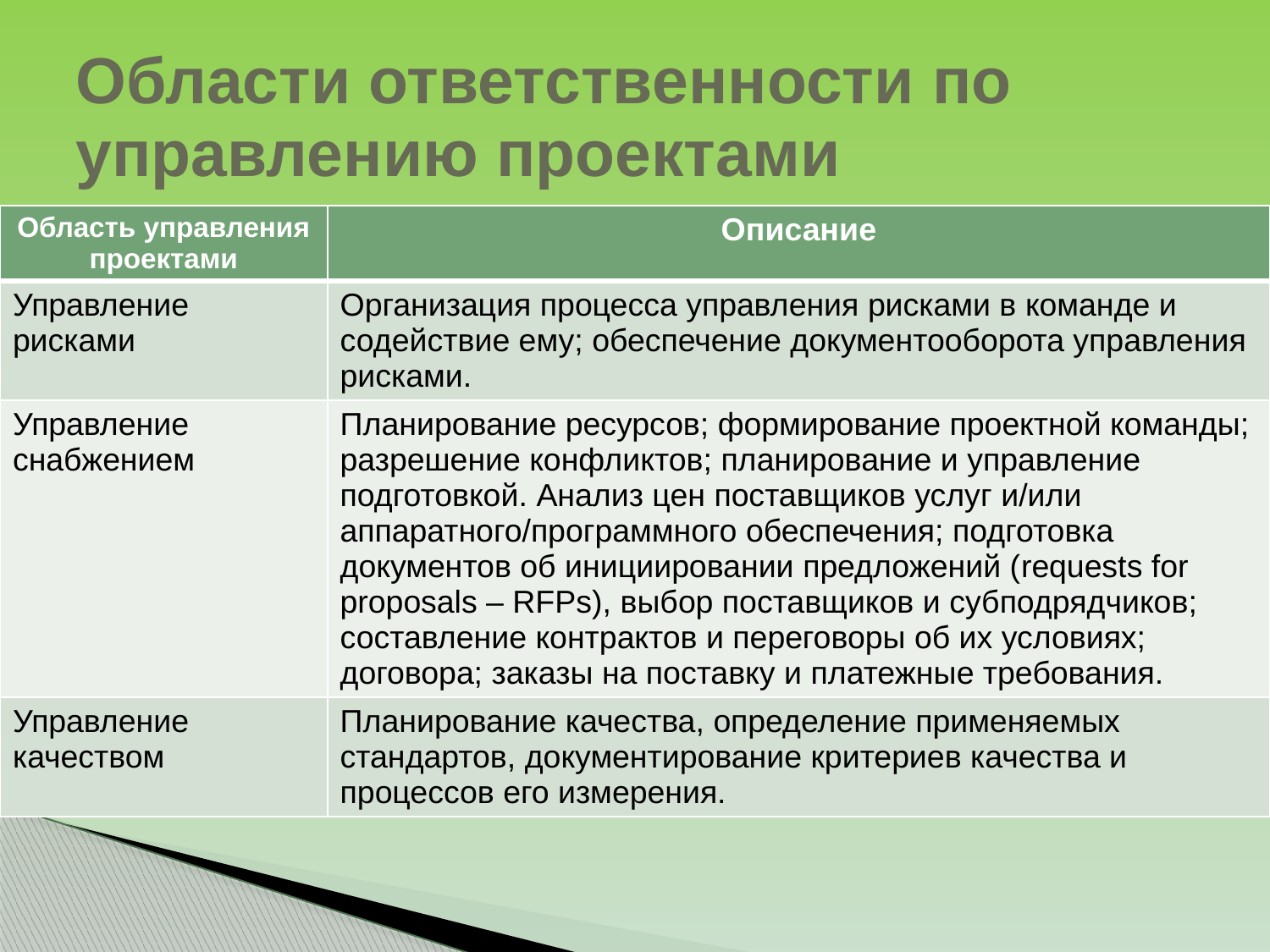

# Области ответственности по управлению проектами
| Область управления проектами | Описание |
| --- | --- |
| Управление рисками | Организация процесса управления рисками в команде и содействие ему; обеспечение документооборота управления рисками. |
| Управление снабжением | Планирование ресурсов; формирование проектной команды; разрешение конфликтов; планирование и управление подготовкой. Анализ цен поставщиков услуг и/или аппаратного/программного обеспечения; подготовка документов об инициировании предложений (requests for proposals – RFPs), выбор поставщиков и субподрядчиков; составление контрактов и переговоры об их условиях; договора; заказы на поставку и платежные требования. |
| Управление качеством | Планирование качества, определение применяемых стандартов, документирование критериев качества и процессов его измерения. |